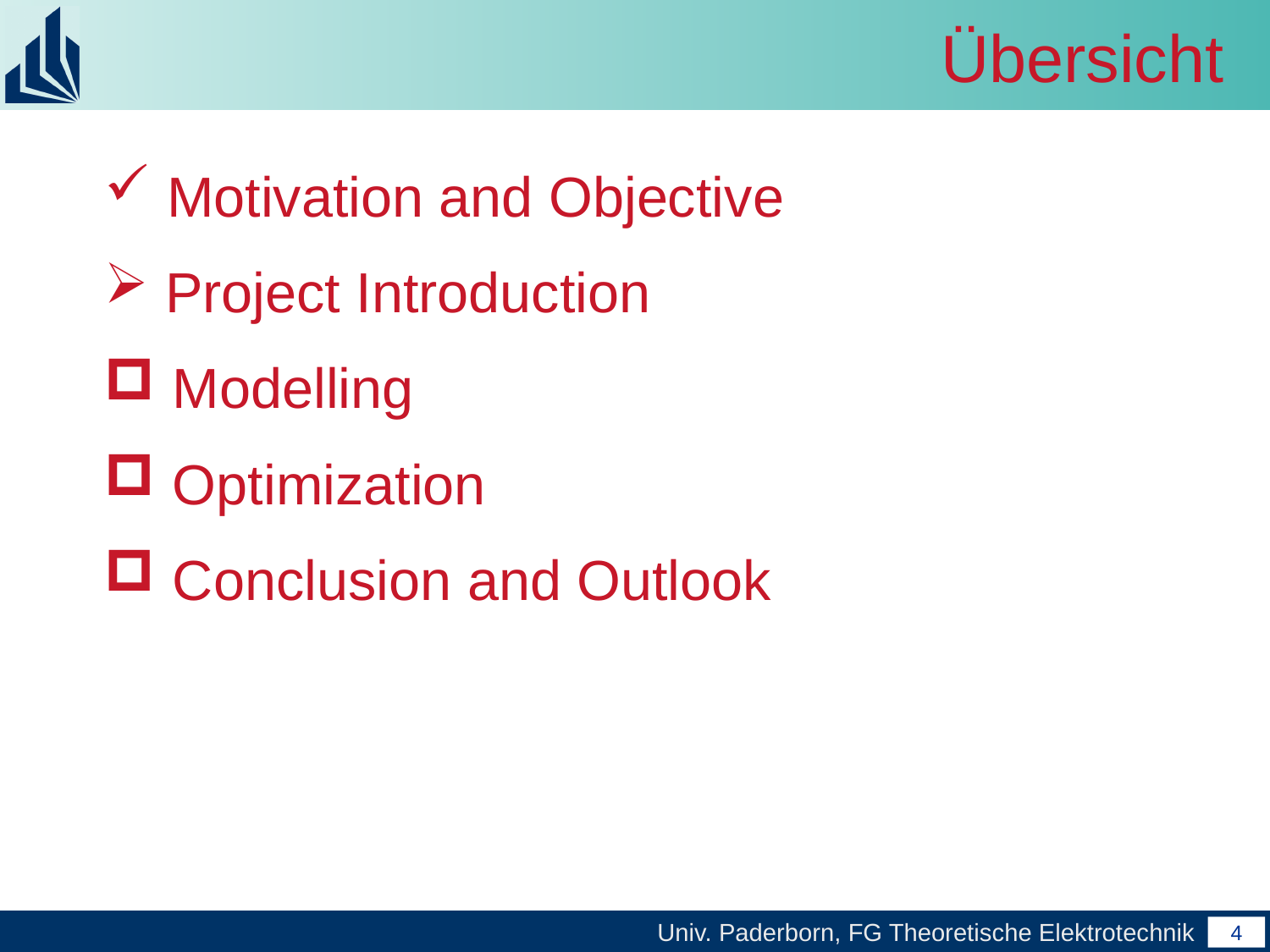

# Übersicht
 Motivation and Objective
 Project Introduction
 Modelling
 Optimization
 Conclusion and Outlook